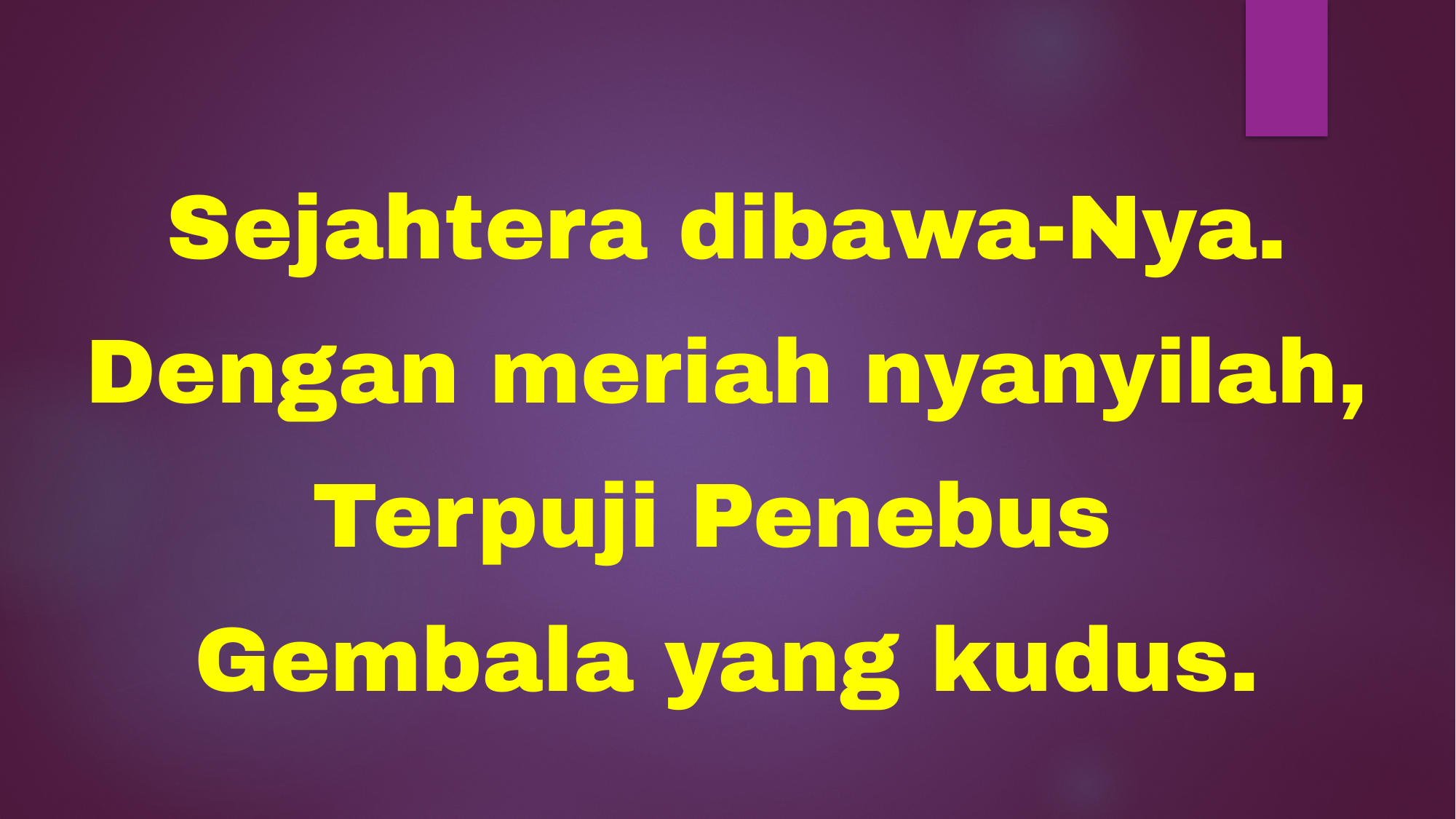

Sejahtera dibawa-Nya.
 Dengan meriah nyanyilah,
Terpuji Penebus
Gembala yang kudus.